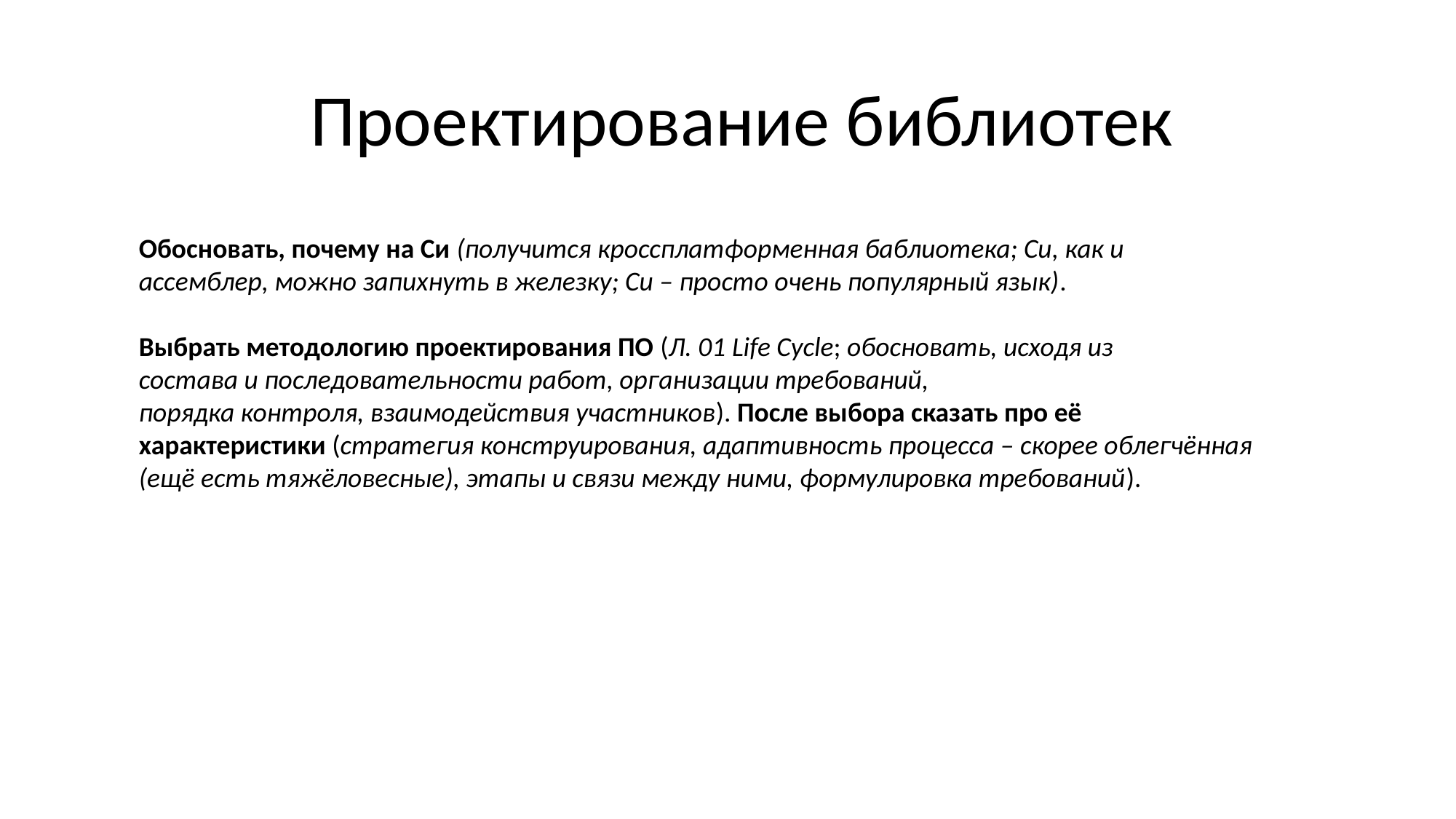

Проектирование библиотек
Обосновать, почему на Си (получится кроссплатформенная баблиотека; Си, как и
ассемблер, можно запихнуть в железку; Си – просто очень популярный язык).

Выбрать методологию проектирования ПО (Л. 01 Life Cycle; обосновать, исходя из
состава и последовательности работ, организации требований,
порядка контроля, взаимодействия участников). После выбора сказать про её
характеристики (стратегия конструирования, адаптивность процесса – скорее облегчённая
(ещё есть тяжёловесные), этапы и связи между ними, формулировка требований).